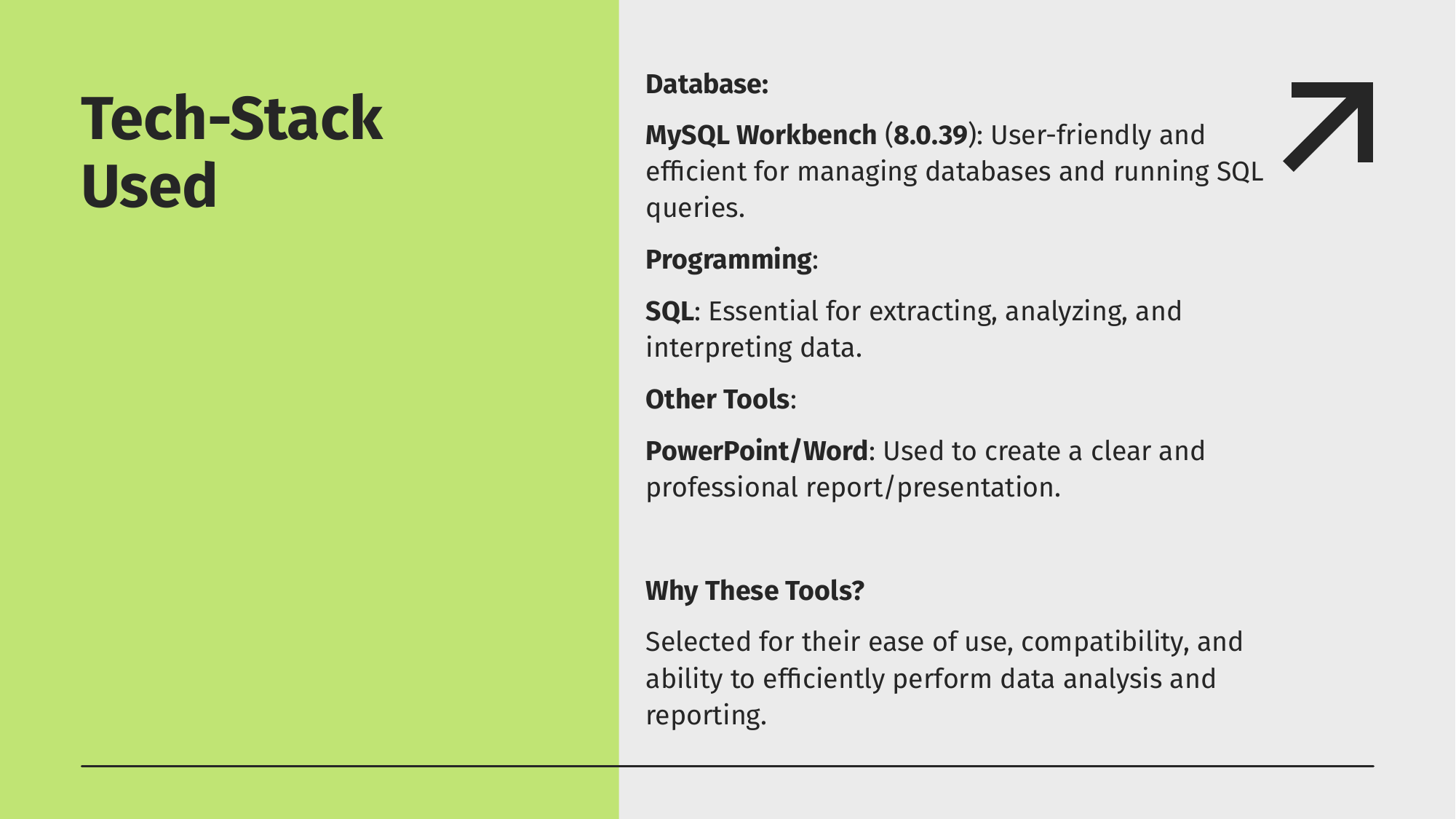

Database:
MySQL Workbench (8.0.39): User-friendly and efficient for managing databases and running SQL queries.
Programming:
SQL: Essential for extracting, analyzing, and interpreting data.
Other Tools:
PowerPoint/Word: Used to create a clear and professional report/presentation.

Why These Tools?
Selected for their ease of use, compatibility, and ability to efficiently perform data analysis and reporting.
# Tech-Stack Used